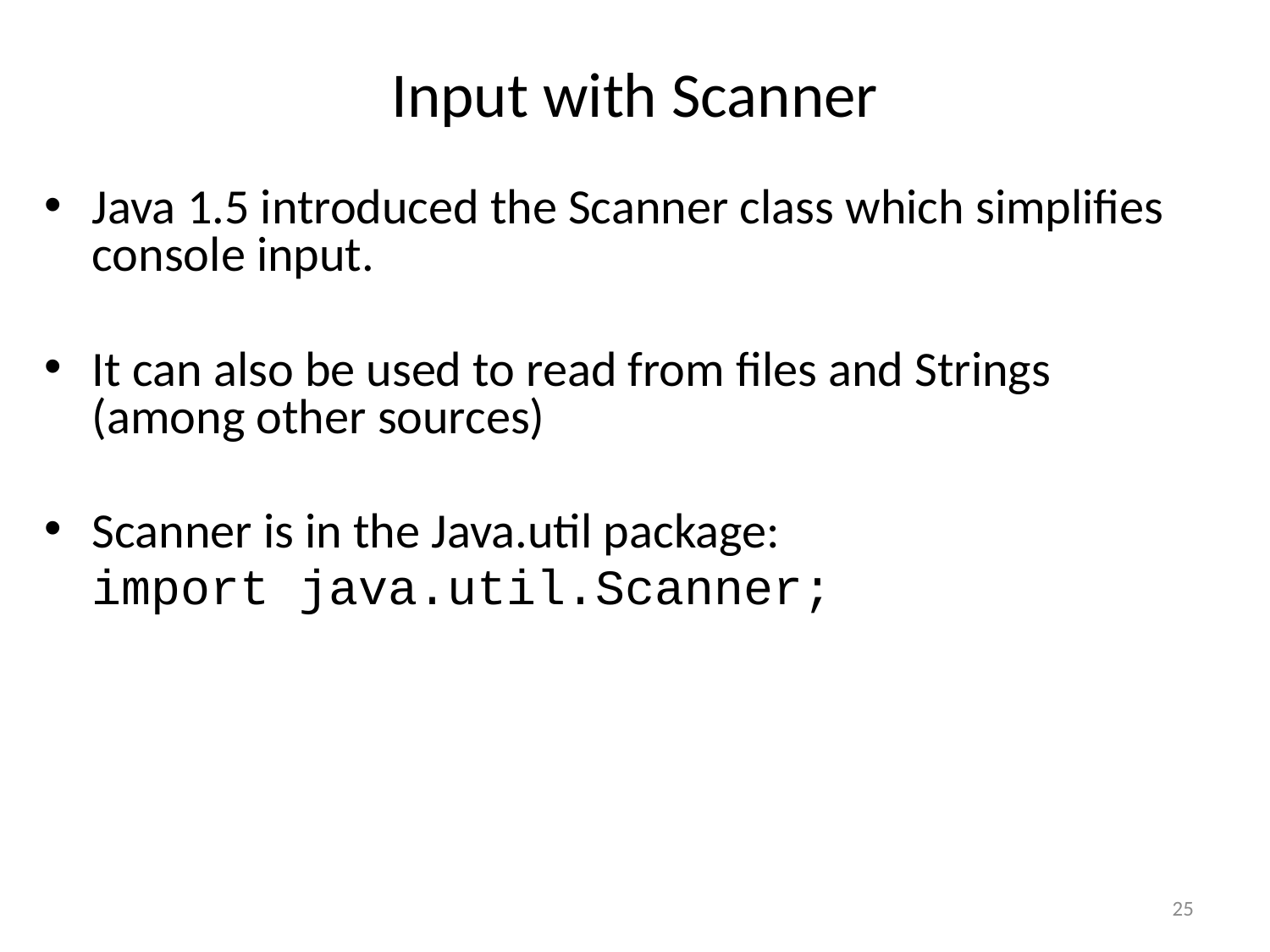

# Input with Scanner
Java 1.5 introduced the Scanner class which simplifies console input.

It can also be used to read from files and Strings (among other sources)

Scanner is in the Java.util package:
 	import java.util.Scanner;
25